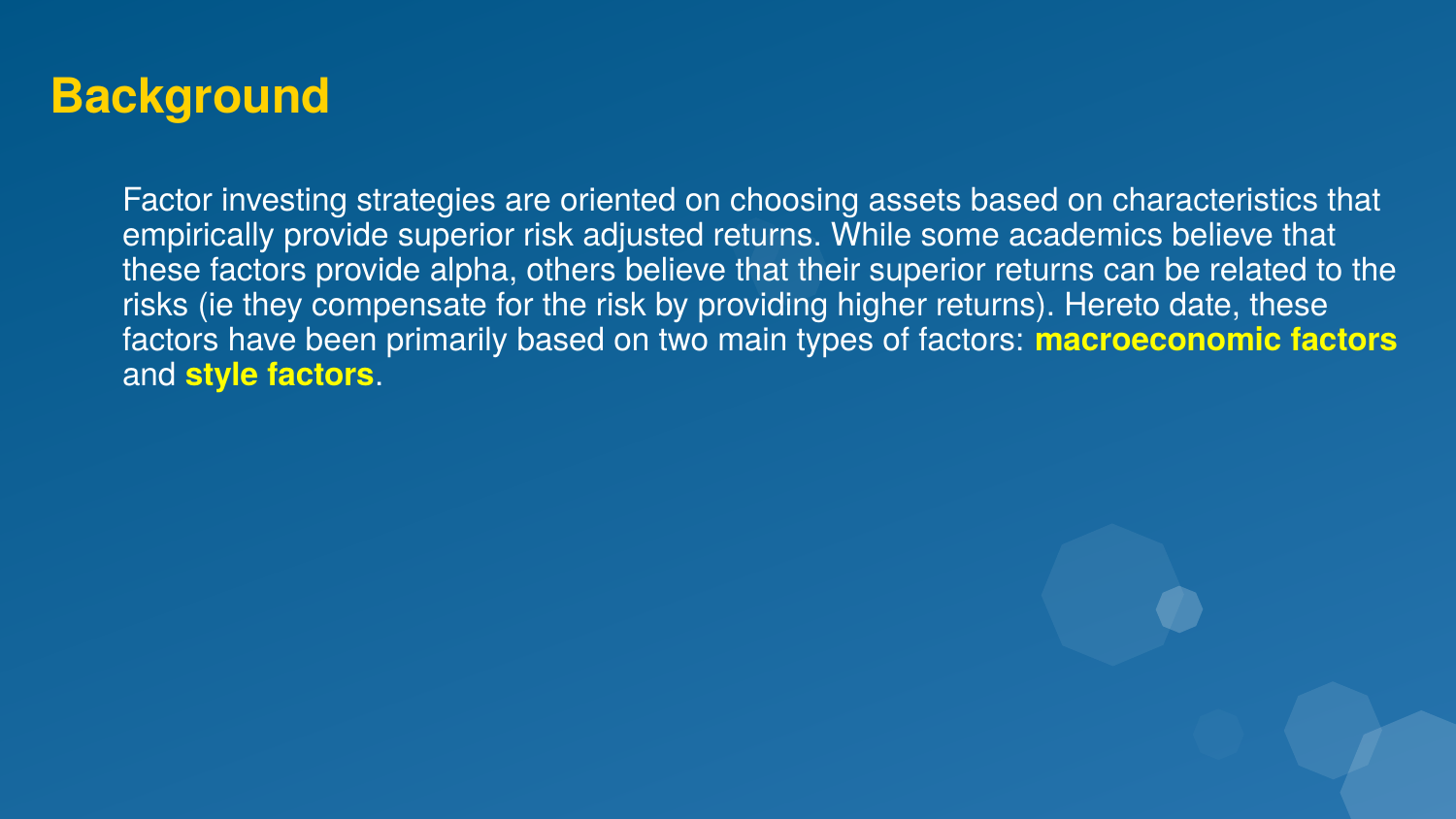

# Background
Factor investing strategies are oriented on choosing assets based on characteristics that empirically provide superior risk adjusted returns. While some academics believe that these factors provide alpha, others believe that their superior returns can be related to the risks (ie they compensate for the risk by providing higher returns). Hereto date, these factors have been primarily based on two main types of factors: macroeconomic factors and style factors.